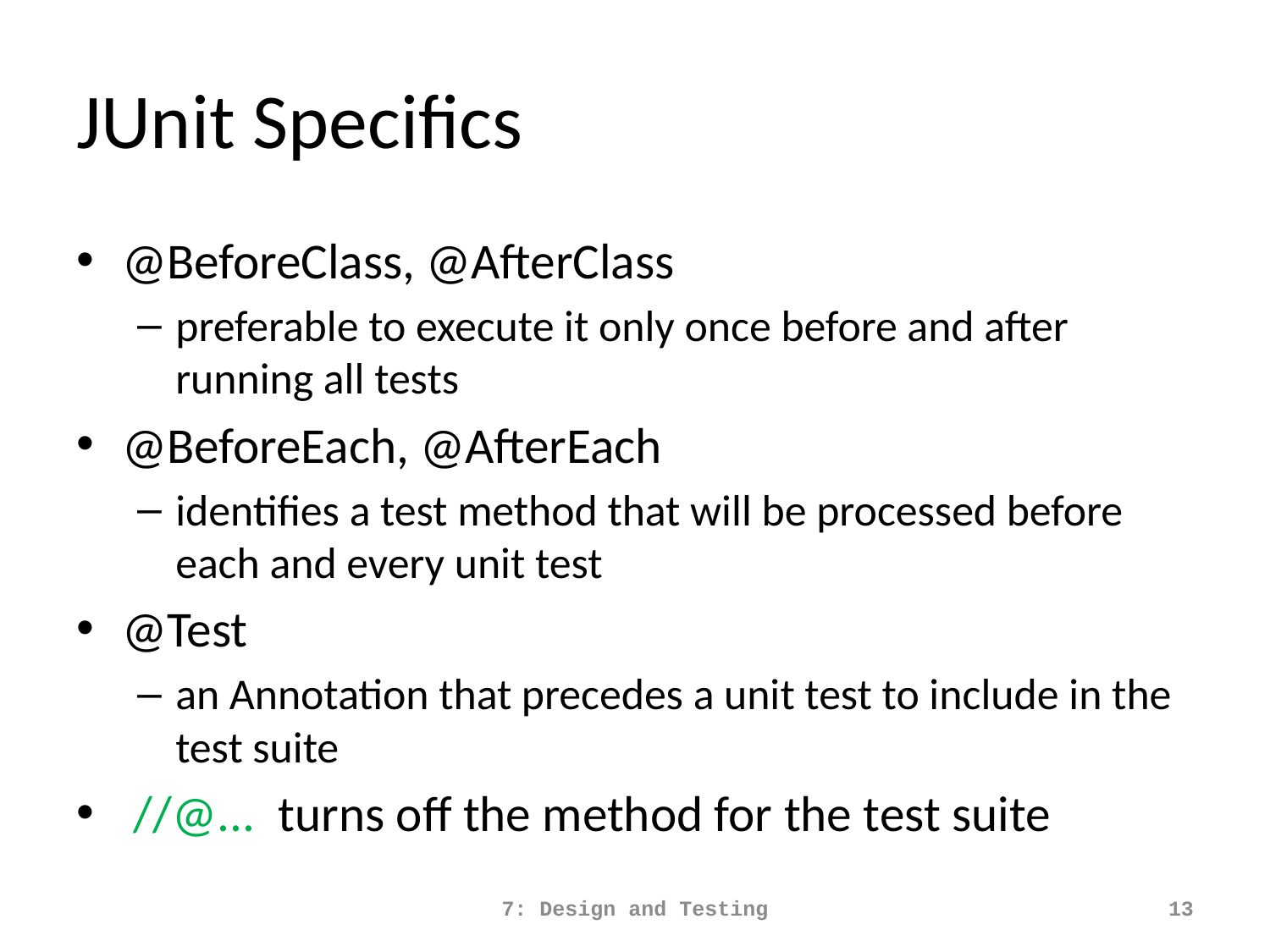

# JUnit Specifics
@BeforeClass, @AfterClass
preferable to execute it only once before and after running all tests
@BeforeEach, @AfterEach
identifies a test method that will be processed before each and every unit test
@Test
an Annotation that precedes a unit test to include in the test suite
 //@...  turns off the method for the test suite

7: Design and Testing
13